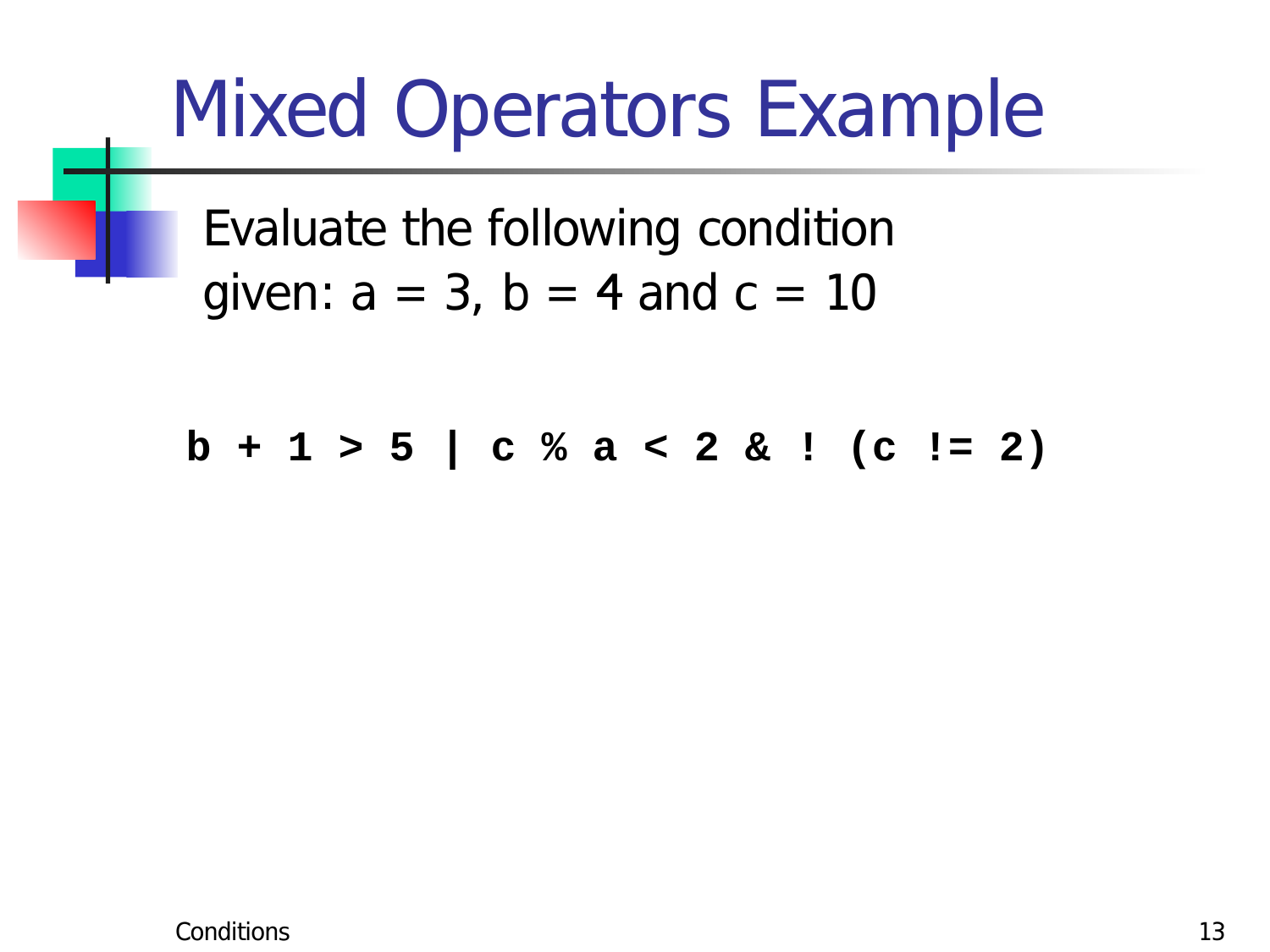

# Mixed Operators Example
Evaluate the following condition
given: a = 3, b = 4 and c = 10

 b + 1 > 5 | c % a < 2 & ! (c != 2)

Conditions
13